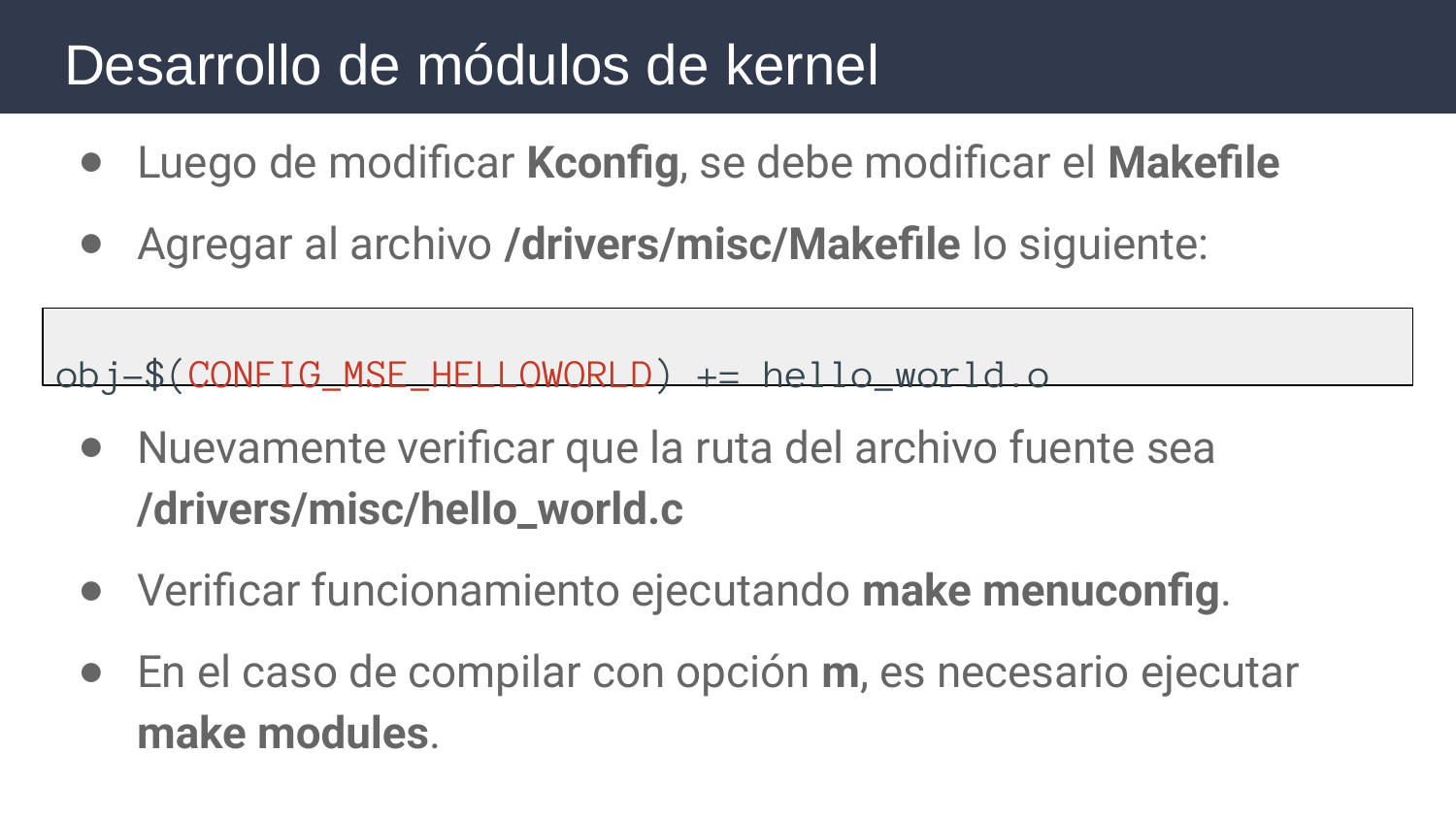

# Desarrollo de módulos de kernel

Luego de modificar Kconfig, se debe modificar el Makefile
Agregar al archivo /drivers/misc/Makefile lo siguiente:
Nuevamente verificar que la ruta del archivo fuente sea /drivers/misc/hello_world.c
Verificar funcionamiento ejecutando make menuconfig.
En el caso de compilar con opción m, es necesario ejecutar make modules.
obj-$(CONFIG_MSE_HELLOWORLD) += hello_world.o